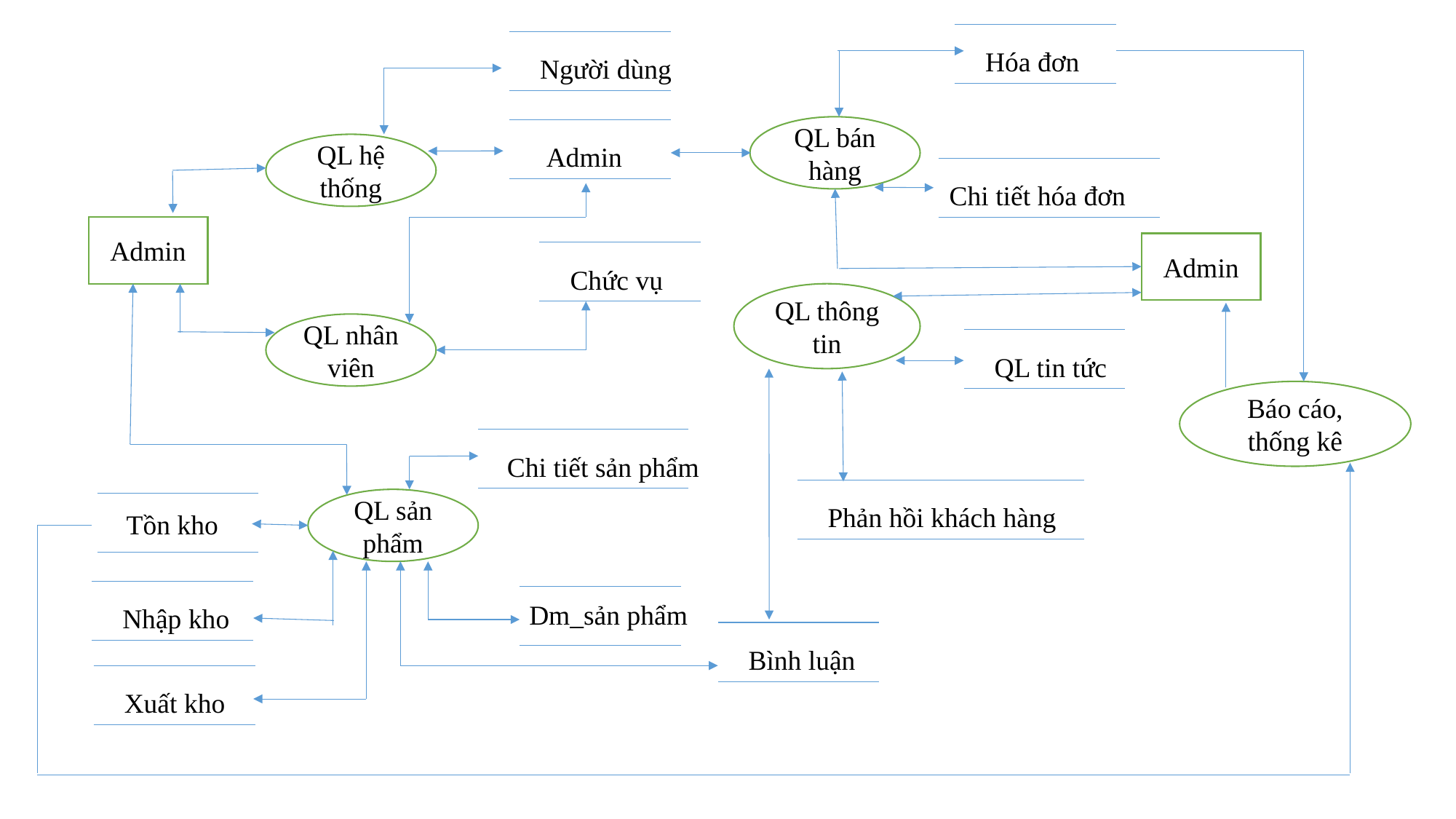

Hóa đơn
Người dùng
QL bán hàng
QL hệ thống
Admin
Chi tiết hóa đơn
Admin
Admin
Chức vụ
QL thông tin
QL nhân viên
QL tin tức
Báo cáo, thống kê
Chi tiết sản phẩm
QL sản phẩm
Phản hồi khách hàng
Tồn kho
Dm_sản phẩm
Nhập kho
Bình luận
Xuất kho